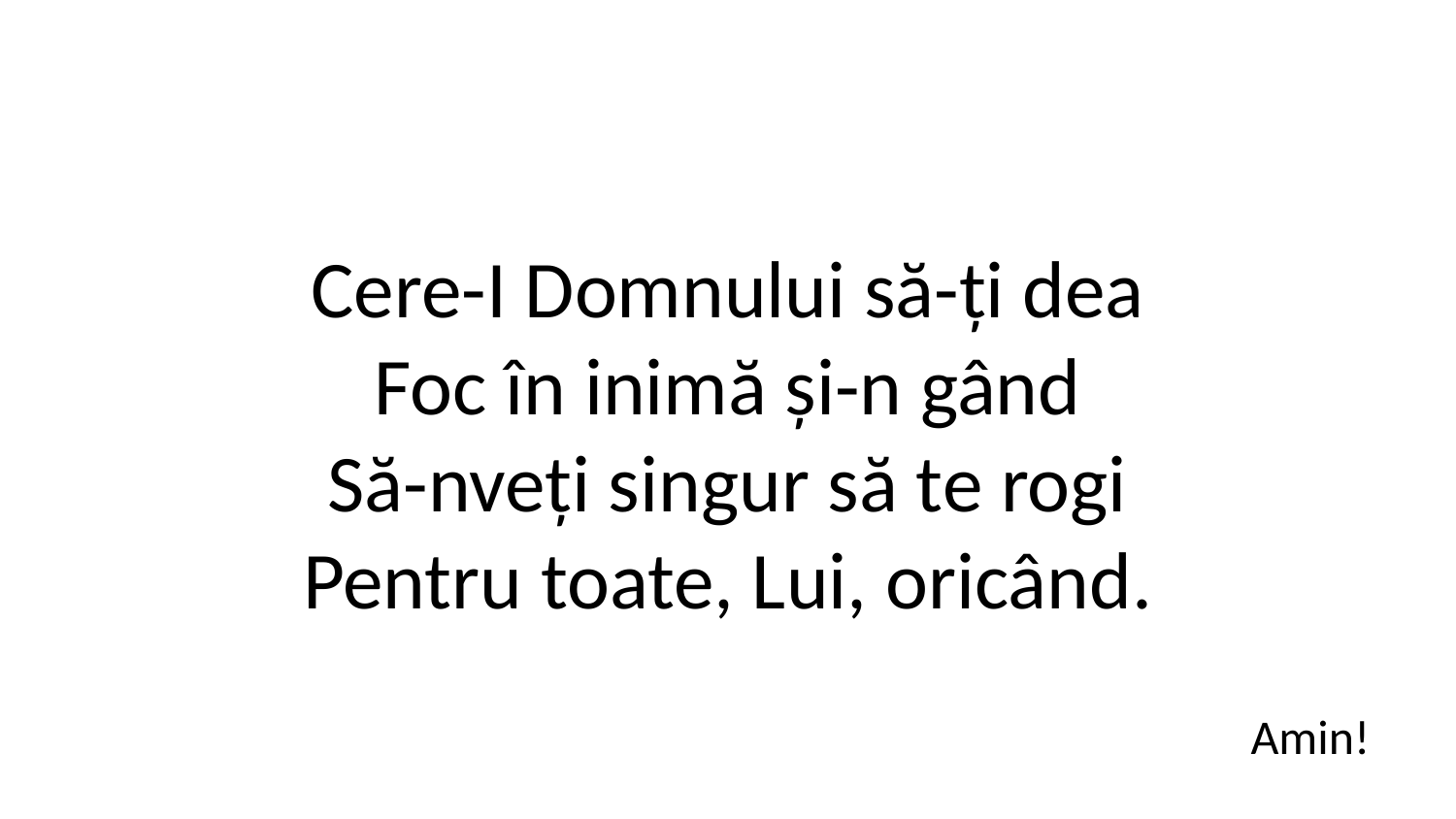

Cere-I Domnului să-ți dea
Foc în inimă și-n gând
Să-nveți singur să te rogi
Pentru toate, Lui, oricând.

Amin!